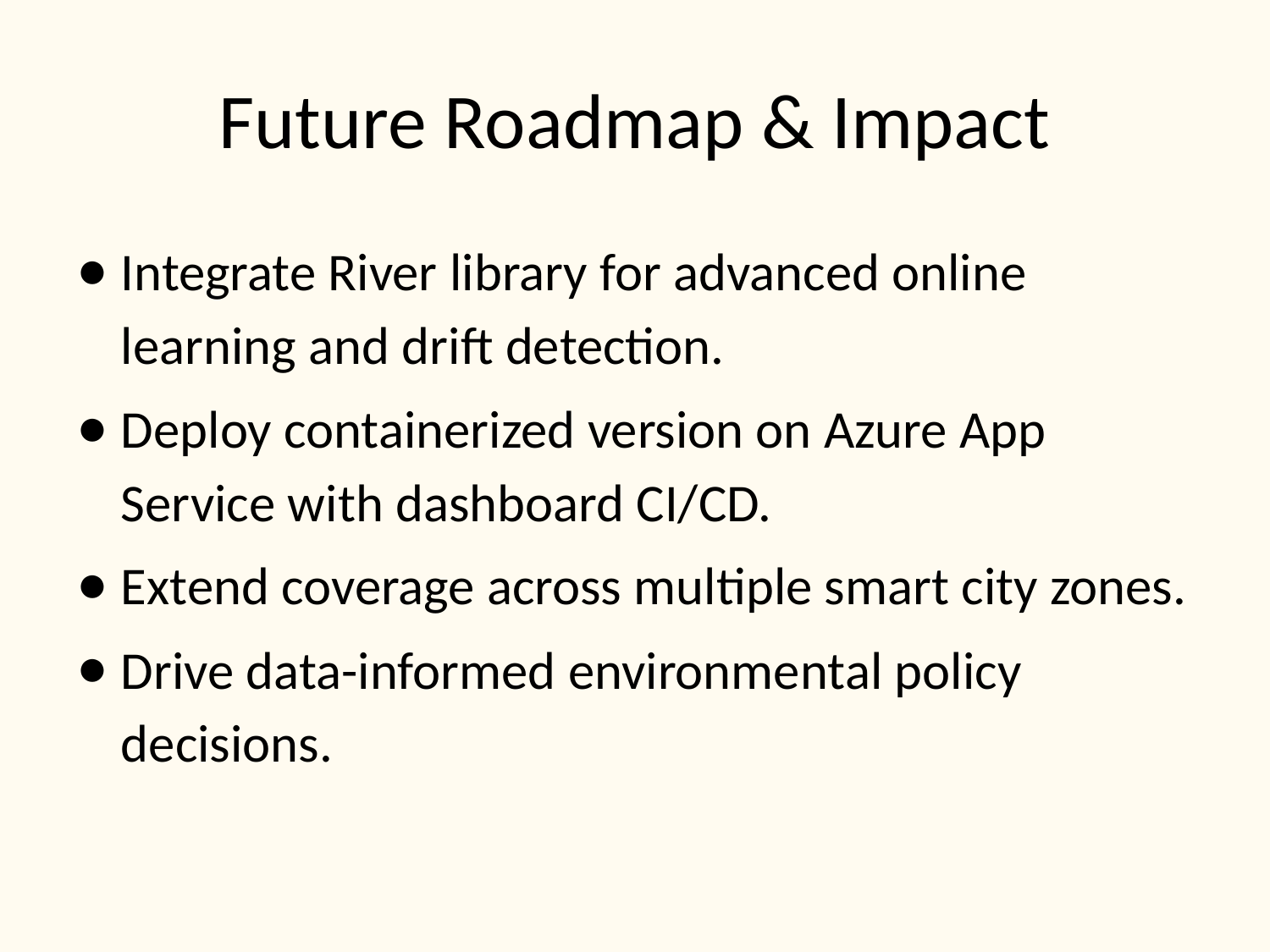

# Future Roadmap & Impact
Integrate River library for advanced online learning and drift detection.
Deploy containerized version on Azure App Service with dashboard CI/CD.
Extend coverage across multiple smart city zones.
Drive data-informed environmental policy decisions.